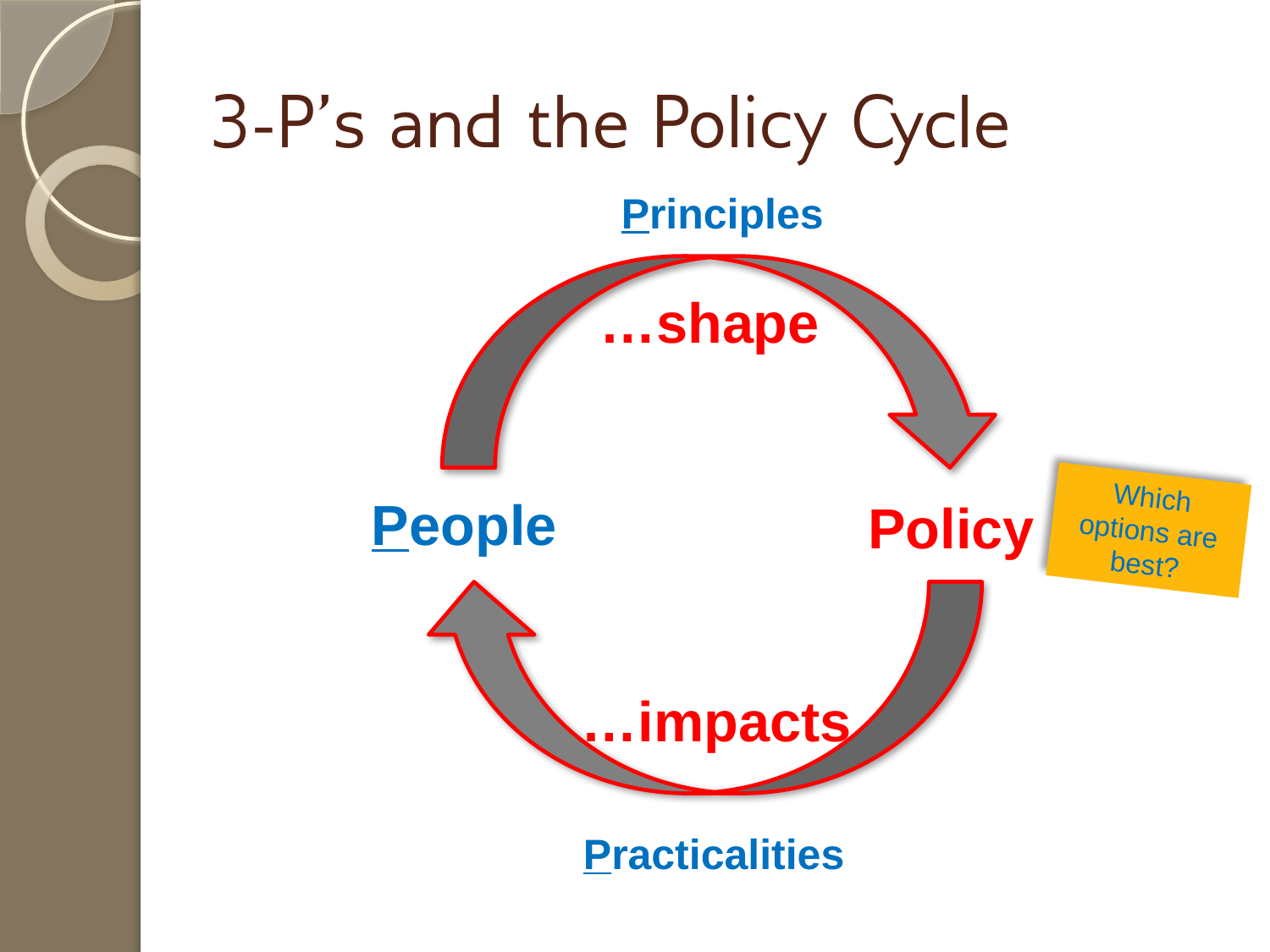

# 3-P’s and the Policy Cycle
Principles

…shape
Which options are best?
People
Policy

…impacts
Practicalities